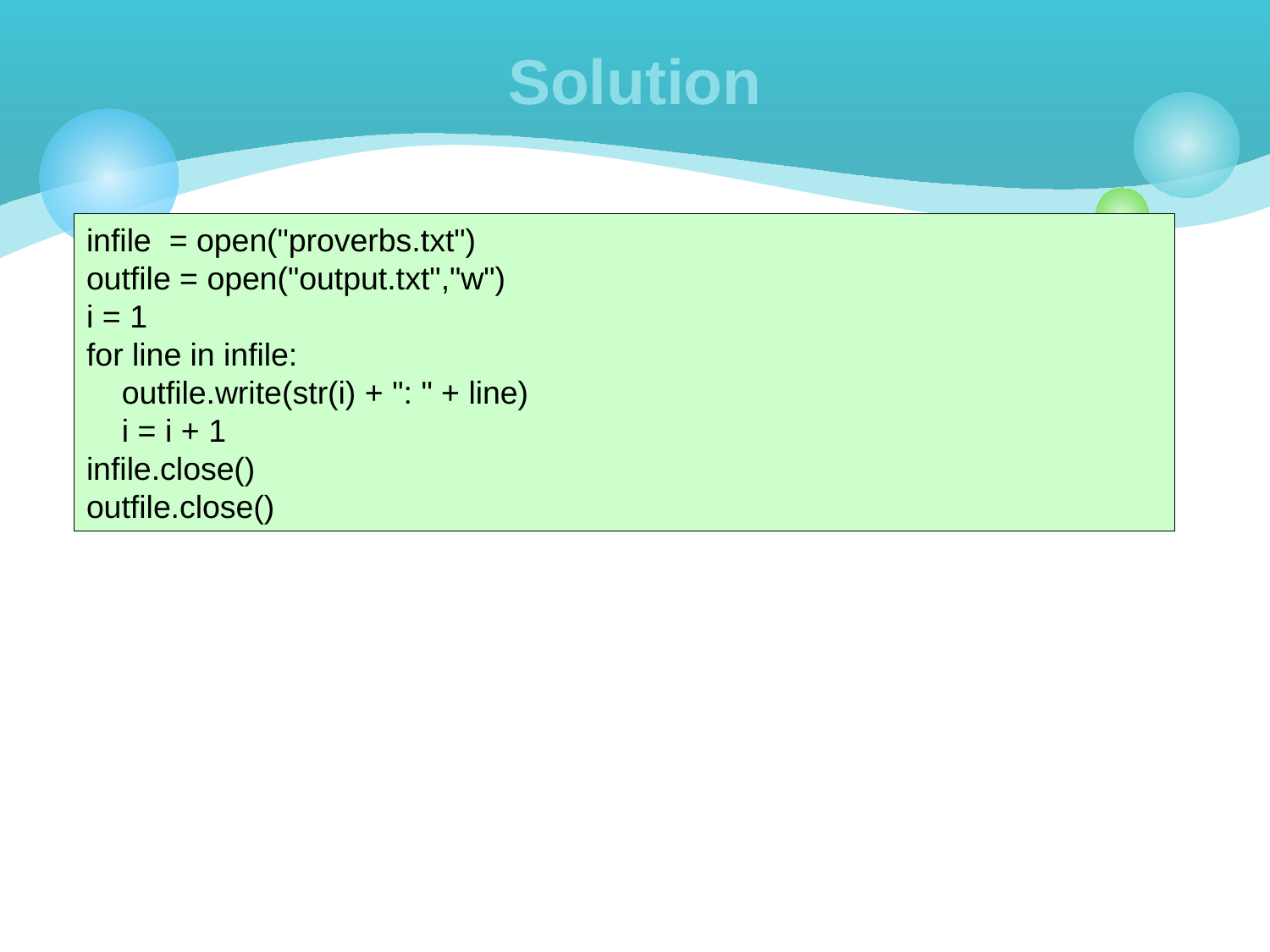

# Solution
infile  = open("proverbs.txt")
outfile = open("output.txt","w")
i = 1
for line in infile:
    outfile.write(str(i) + ": " + line)
    i = i + 1
infile.close()
outfile.close()